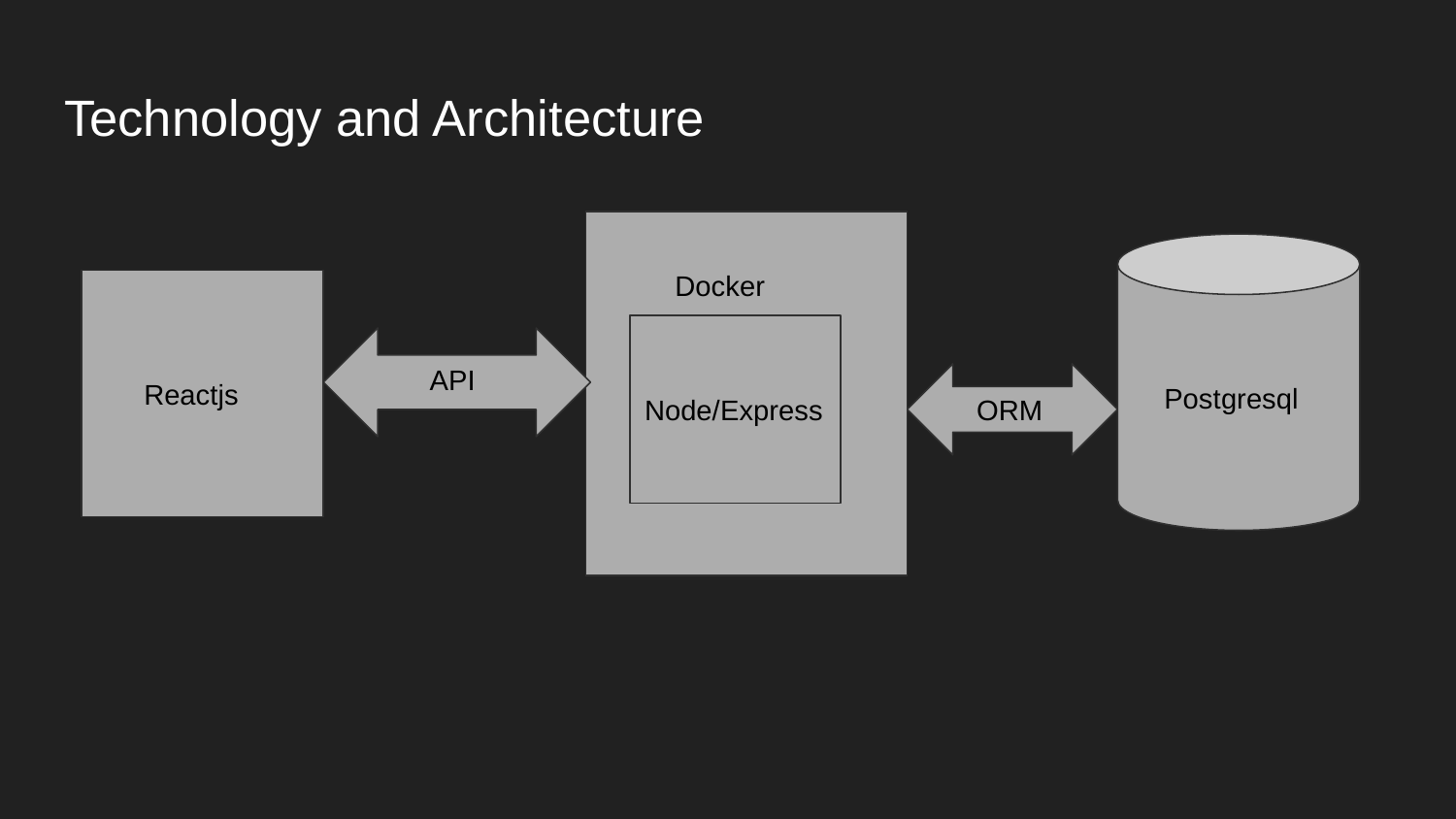

# Technology and Architecture

    Postgresql
Docker
      Reactjs
Node/Express

API
    ORM